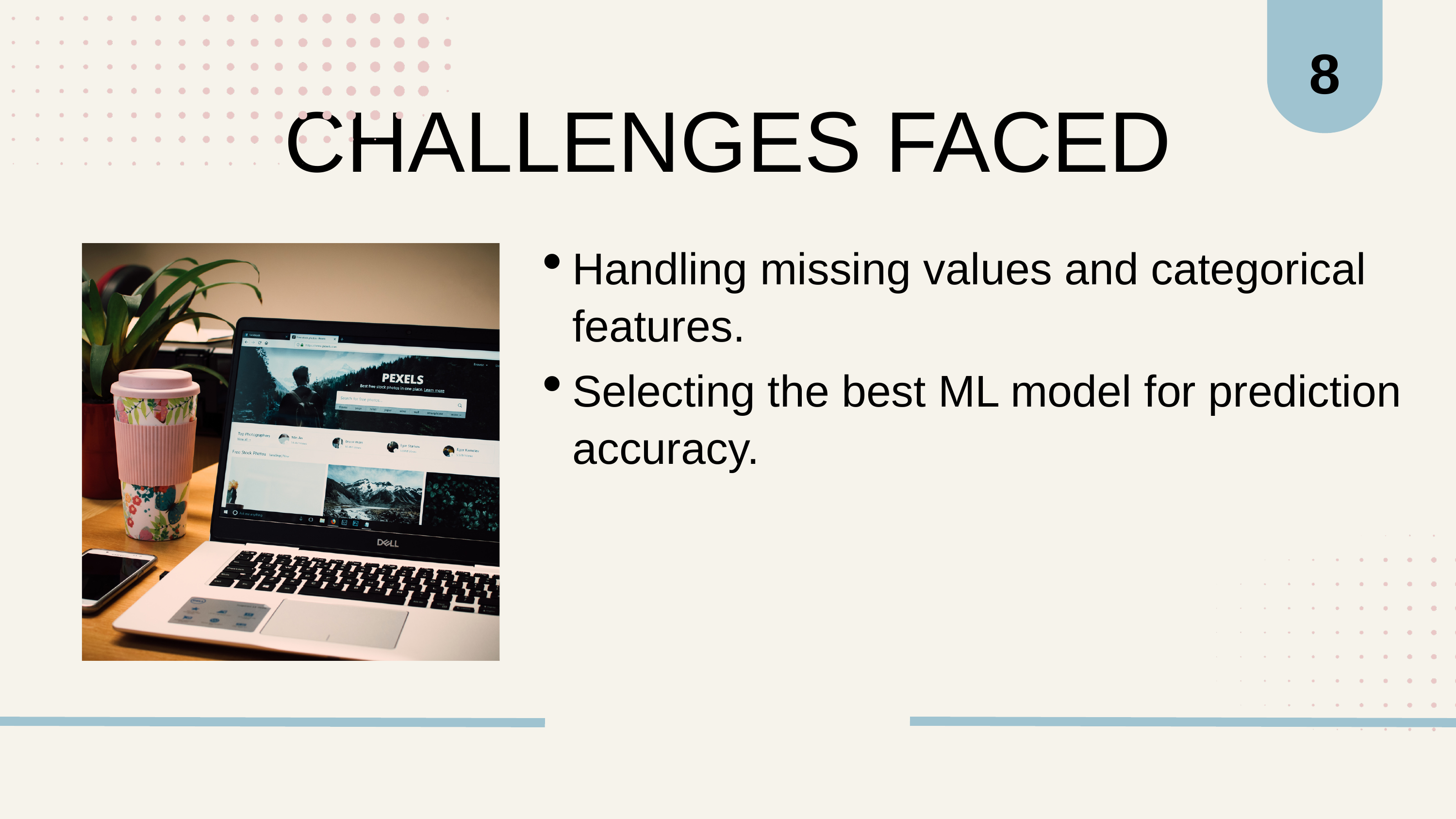

8

CHALLENGES FACED
Handling missing values and categorical features.
Selecting the best ML model for prediction accuracy.